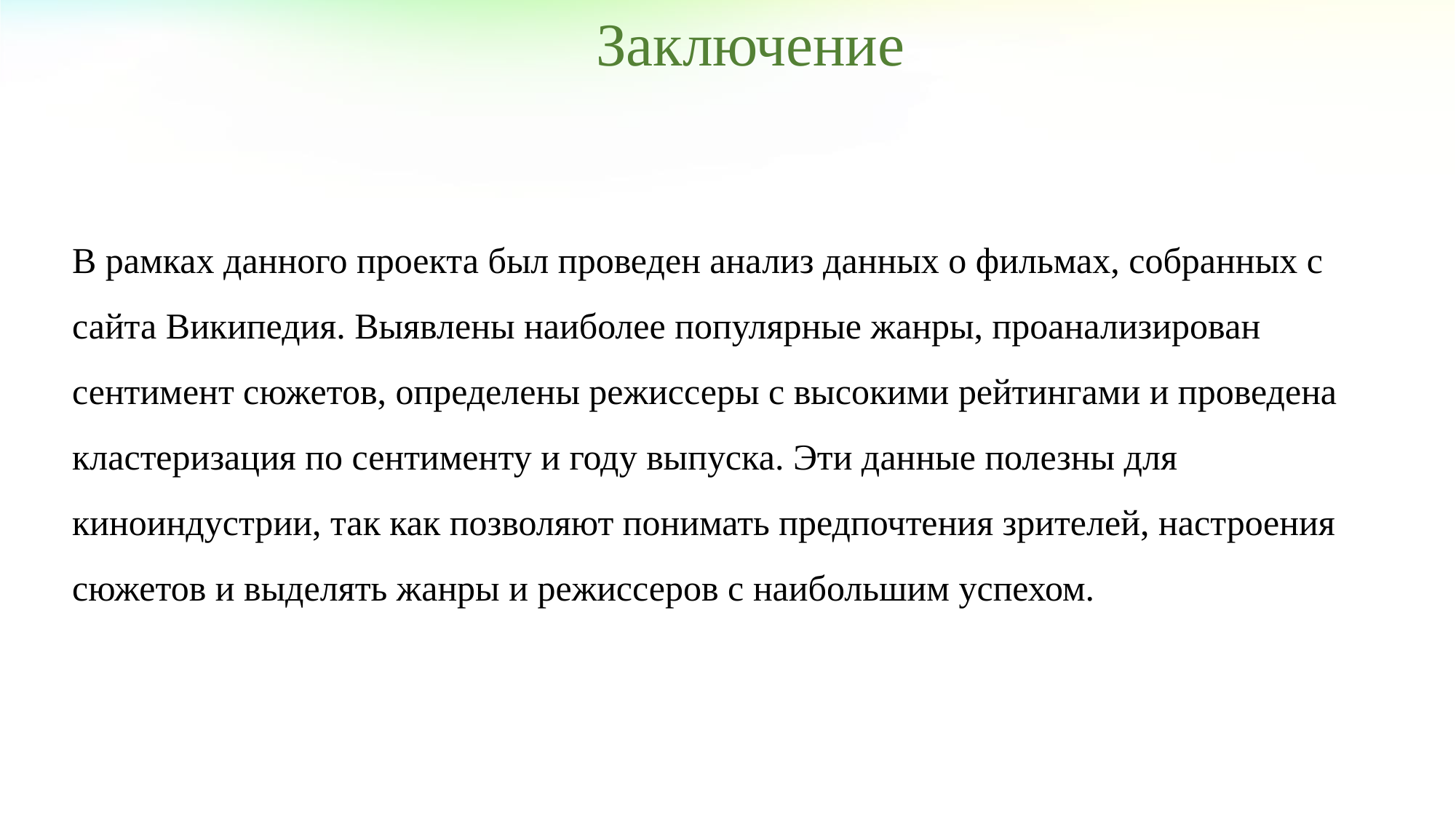

Заключение
В рамках данного проекта был проведен анализ данных о фильмах, собранных с сайта Википедия. Выявлены наиболее популярные жанры, проанализирован сентимент сюжетов, определены режиссеры с высокими рейтингами и проведена кластеризация по сентименту и году выпуска. Эти данные полезны для киноиндустрии, так как позволяют понимать предпочтения зрителей, настроения сюжетов и выделять жанры и режиссеров с наибольшим успехом.